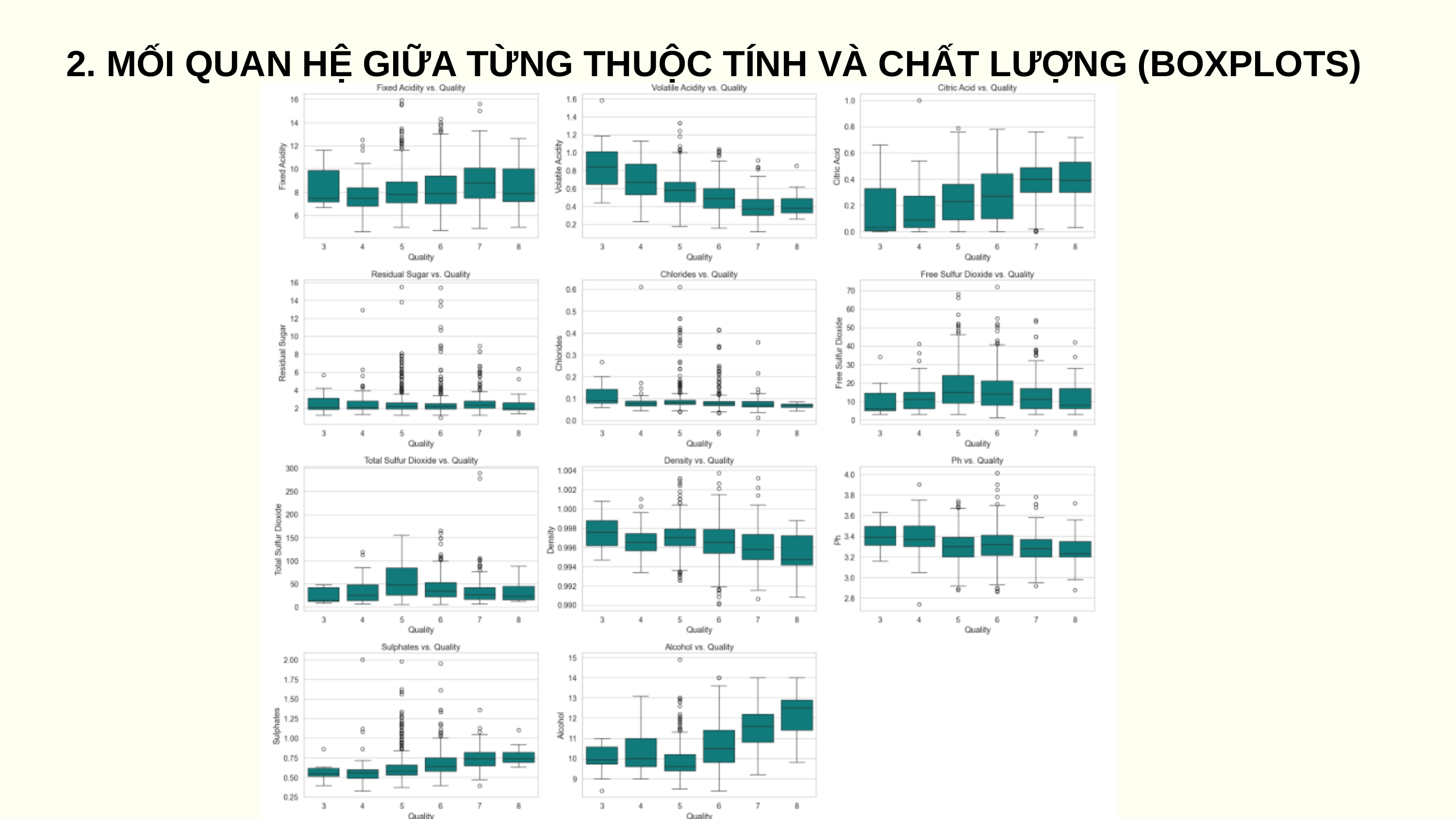

2. MỐI QUAN HỆ GIỮA TỪNG THUỘC TÍNH VÀ CHẤT LƯỢNG (BOXPLOTS)